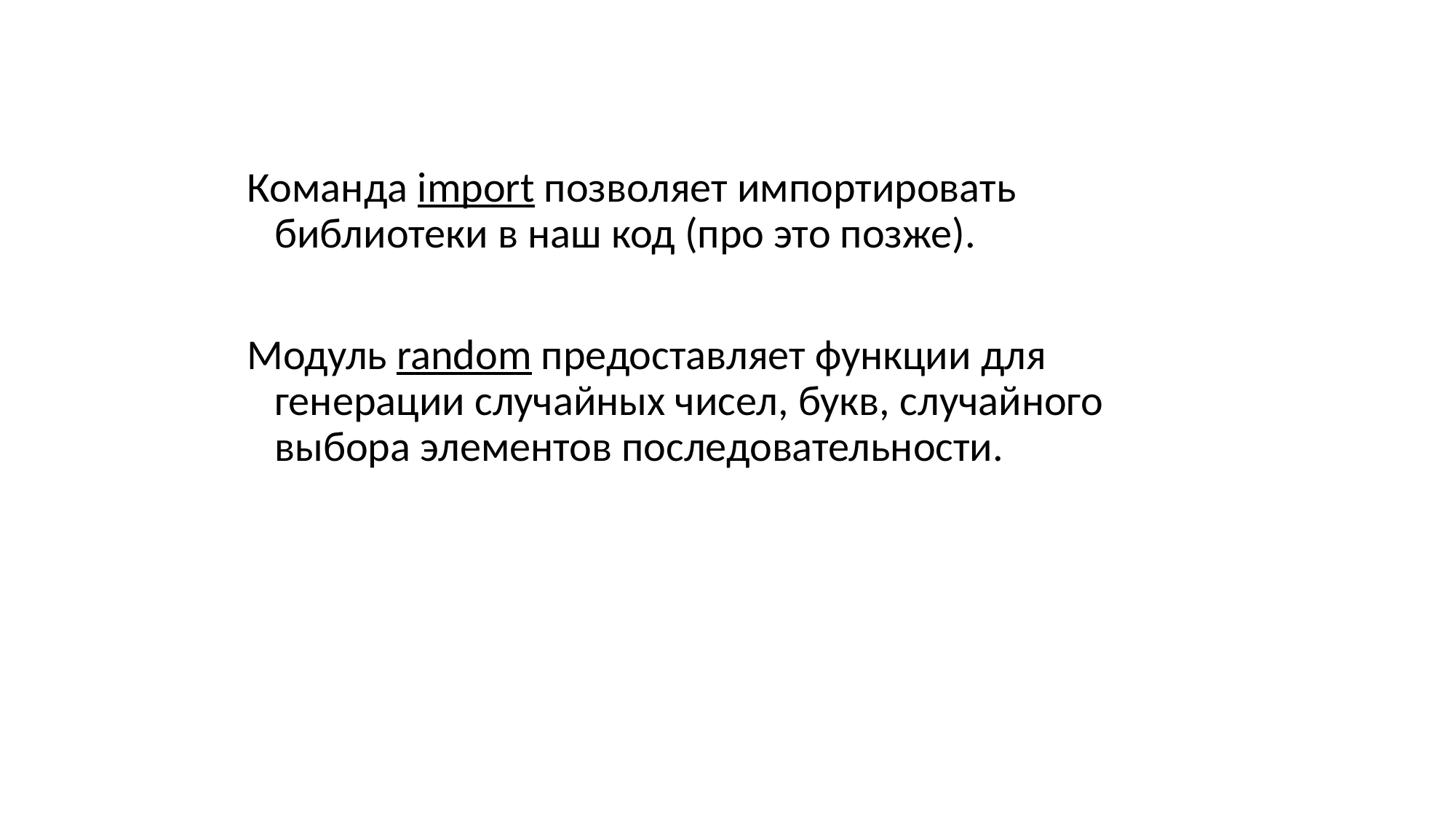

#

Команда import позволяет импортировать библиотеки в наш код (про это позже).

Модуль random предоставляет функции для генерации случайных чисел, букв, случайного выбора элементов последовательности.